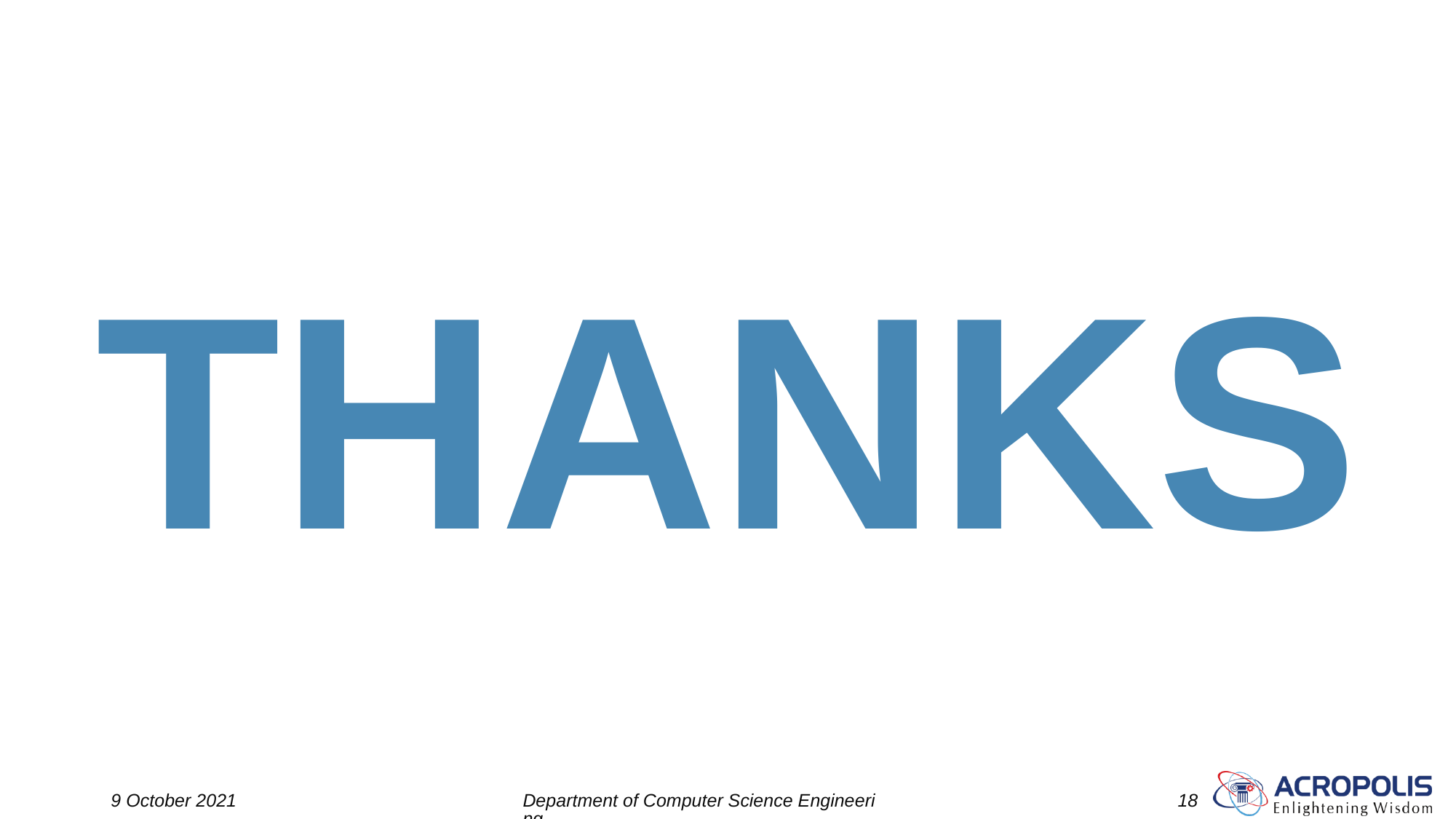

THANKS
9 October 2021
Department of Computer Science Engineering
18